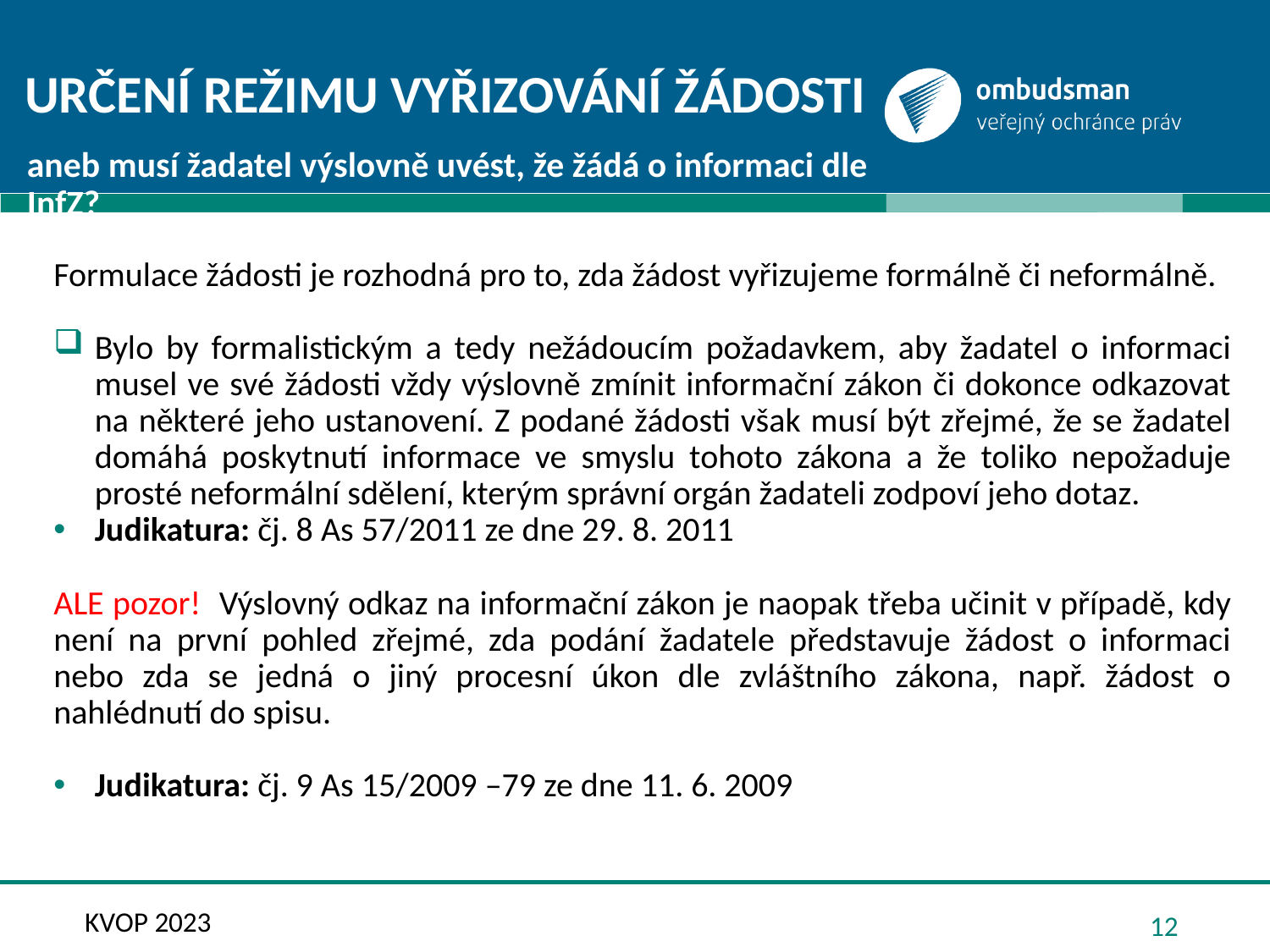

# Určení režimu vyřizování žádosti
aneb musí žadatel výslovně uvést, že žádá o informaci dle InfZ?

Formulace žádosti je rozhodná pro to, zda žádost vyřizujeme formálně či neformálně.

Bylo by formalistickým a tedy nežádoucím požadavkem, aby žadatel o informaci musel ve své žádosti vždy výslovně zmínit informační zákon či dokonce odkazovat na některé jeho ustanovení. Z podané žádosti však musí být zřejmé, že se žadatel domáhá poskytnutí informace ve smyslu tohoto zákona a že toliko nepožaduje prosté neformální sdělení, kterým správní orgán žadateli zodpoví jeho dotaz.
Judikatura: čj. 8 As 57/2011 ze dne 29. 8. 2011

ALE pozor!  Výslovný odkaz na informační zákon je naopak třeba učinit v případě, kdy není na první pohled zřejmé, zda podání žadatele představuje žádost o informaci nebo zda se jedná o jiný procesní úkon dle zvláštního zákona, např. žádost o nahlédnutí do spisu.

Judikatura: čj. 9 As 15/2009 –79 ze dne 11. 6. 2009

12
KVOP 2023